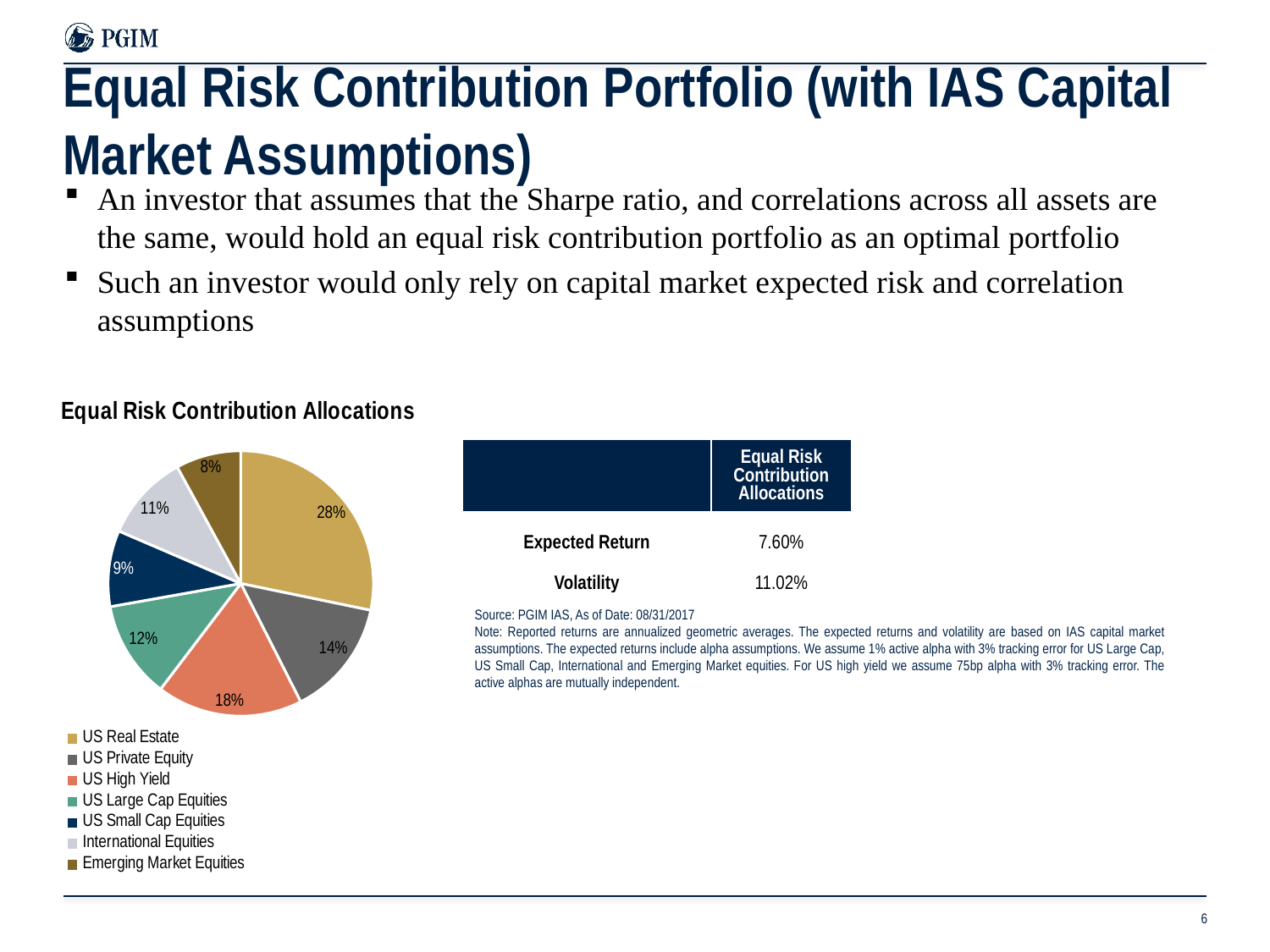

# Equal Risk Contribution Portfolio (with IAS Capital Market Assumptions)
An investor that assumes that the Sharpe ratio, and correlations across all assets are the same, would hold an equal risk contribution portfolio as an optimal portfolio
Such an investor would only rely on capital market expected risk and correlation assumptions

### Chart: Equal Risk Contribution Allocations

| Category | ERC |
|---|---|
| US Real Estate | 0.282415 |
| US Private Equity | 0.142979 |
| US High Yield | 0.1778511 |
| US Large Cap Equities | 0.118734 |
| US Small Cap Equities | 0.09272408 |
| International Equities | 0.1058735 |
| Emerging Market Equities | 0.079423 |
|  | Equal Risk Contribution Allocations |
| --- | --- |
| Expected Return | 7.60% |
| Volatility | 11.02% |
Source: PGIM IAS, As of Date: 08/31/2017
Note: Reported returns are annualized geometric averages. The expected returns and volatility are based on IAS capital market assumptions. The expected returns include alpha assumptions. We assume 1% active alpha with 3% tracking error for US Large Cap, US Small Cap, International and Emerging Market equities. For US high yield we assume 75bp alpha with 3% tracking error. The active alphas are mutually independent.

6